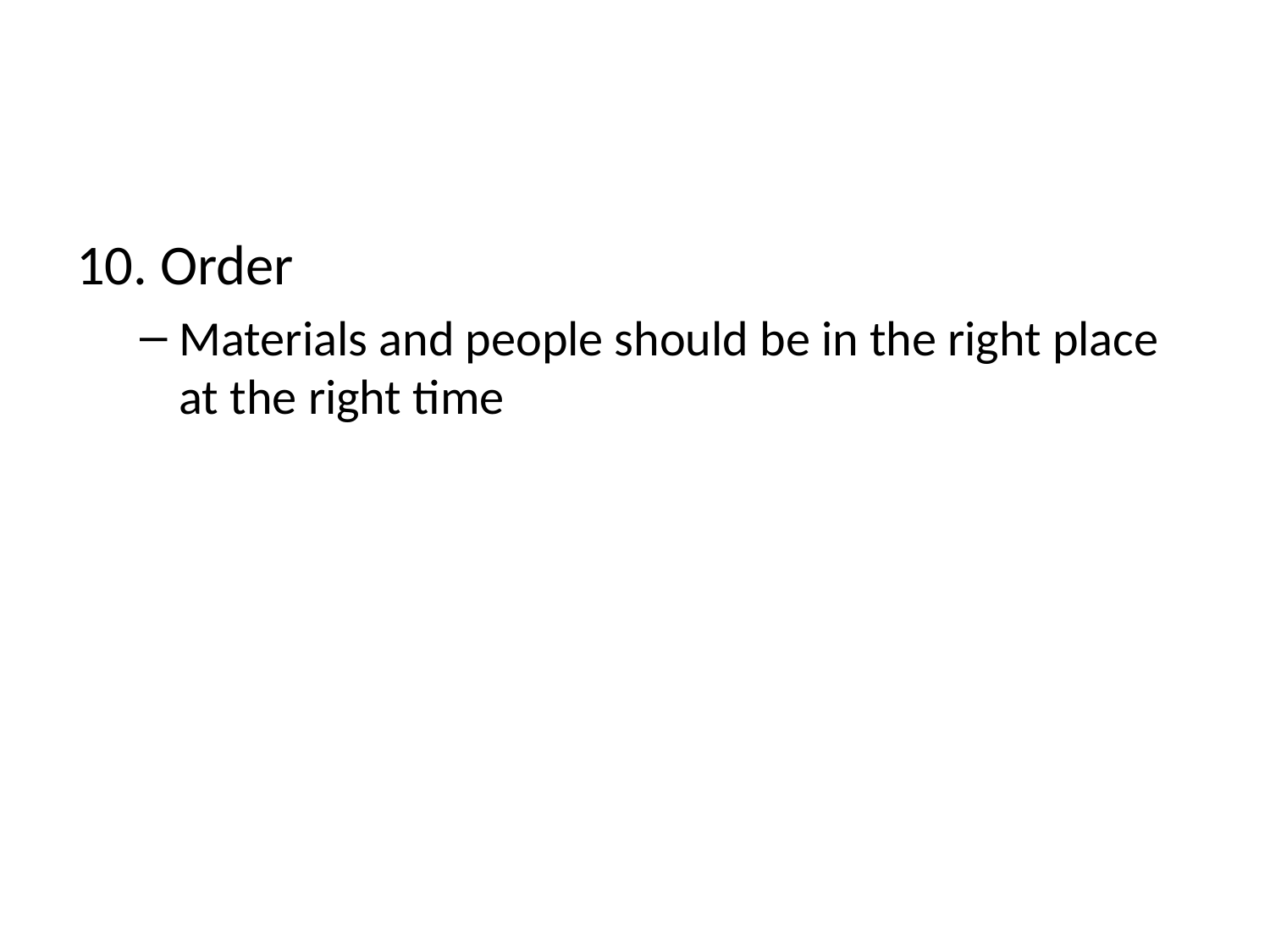

#
10. Order
Materials and people should be in the right place at the right time